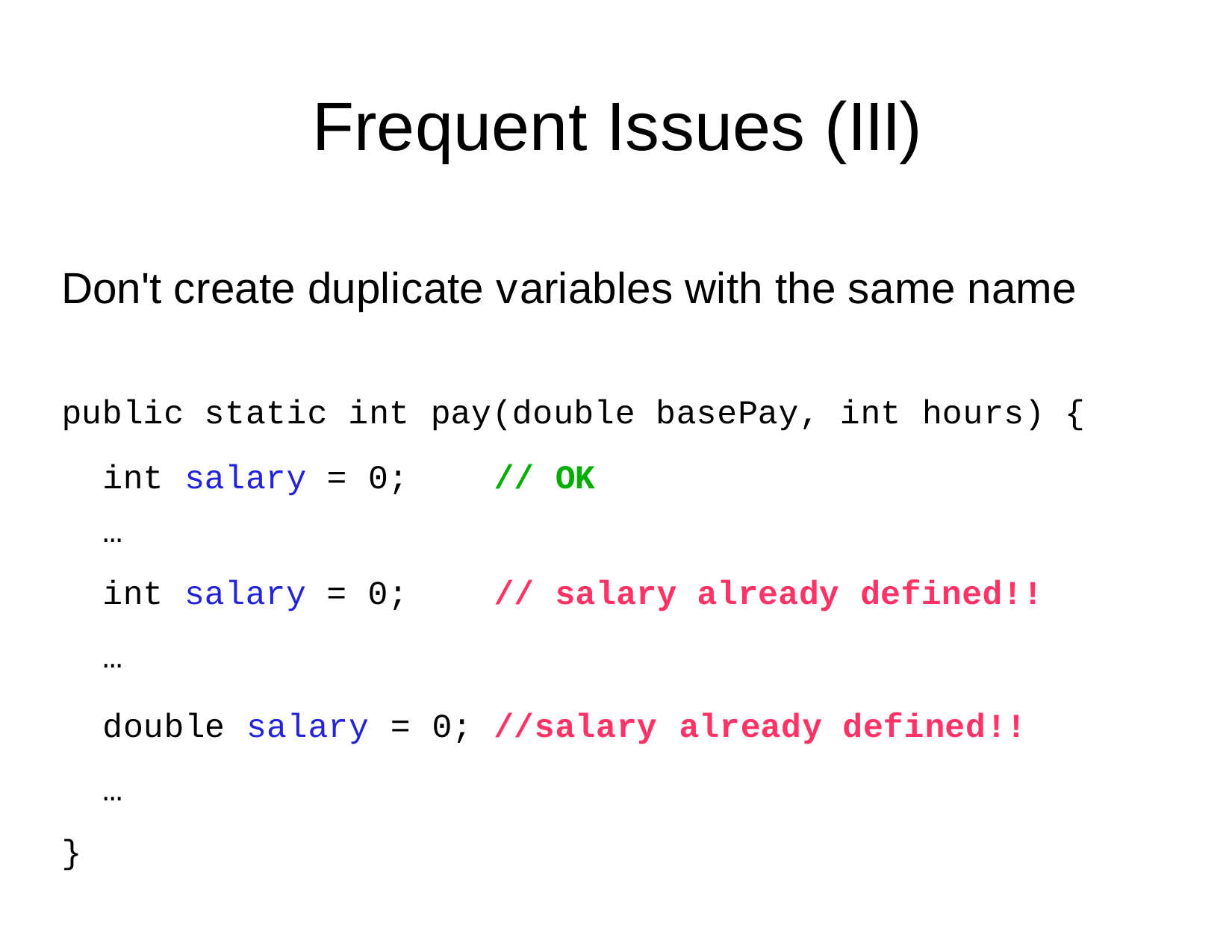

# Frequent Issues (III)
Don't create duplicate variables with the same name

public static int pay(double basePay, int hours) {
| int salary = 0; | // OK |
| --- | --- |
| … |  |
| int salary = 0; | // salary already defined!! |
| … |  |
double salary

…
= 0; //salary
already defined!!
}